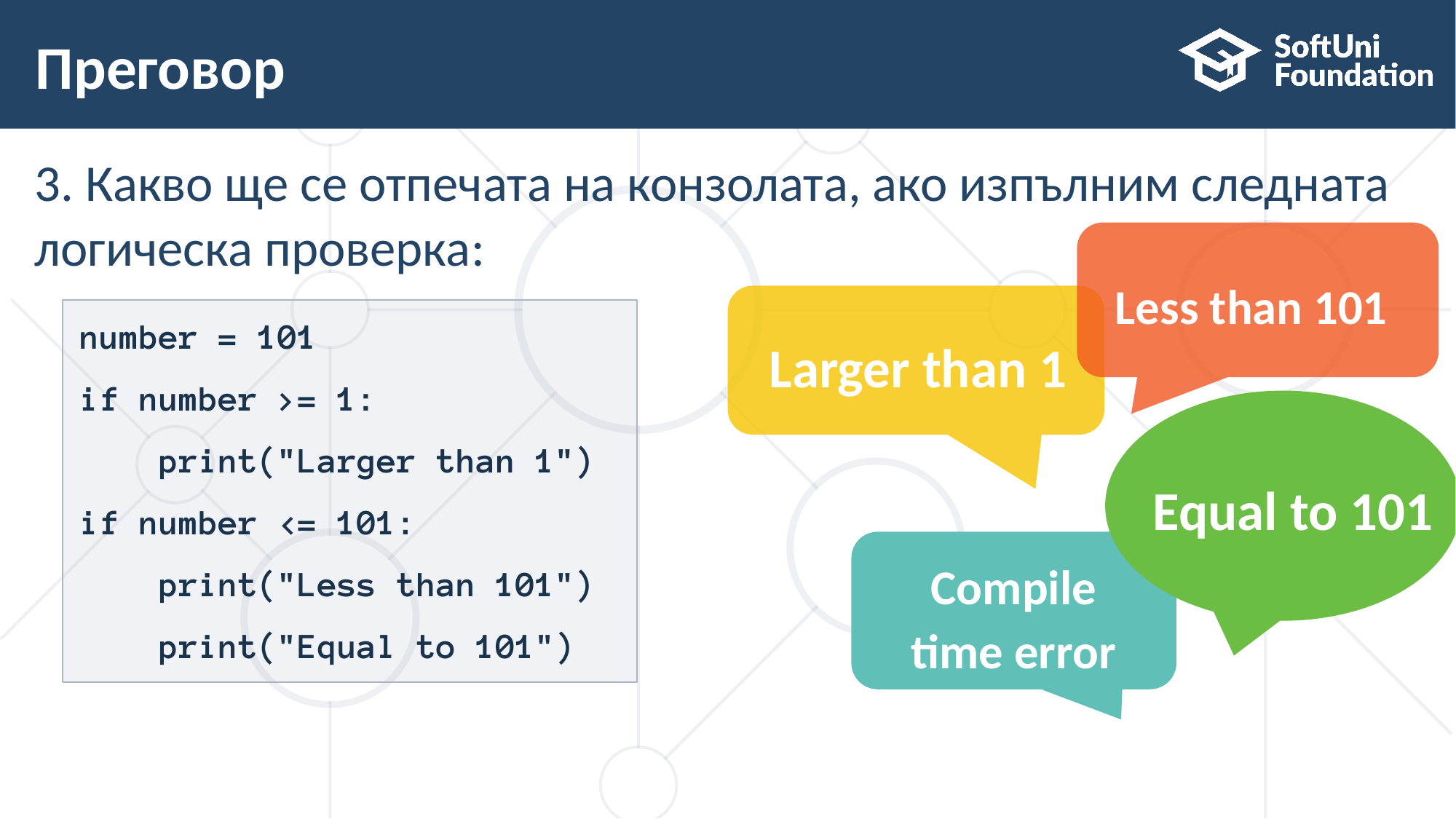

# Преговор
3. Какво ще се отпечата на конзолата, ако изпълним следната логическа проверка:

Less than 101

Larger than 1
number = 101
if number >= 1:
    print("Larger than 1")
if number <= 101:
    print("Less than 101")
    print("Equal to 101")

Equal to 101

Compile time error